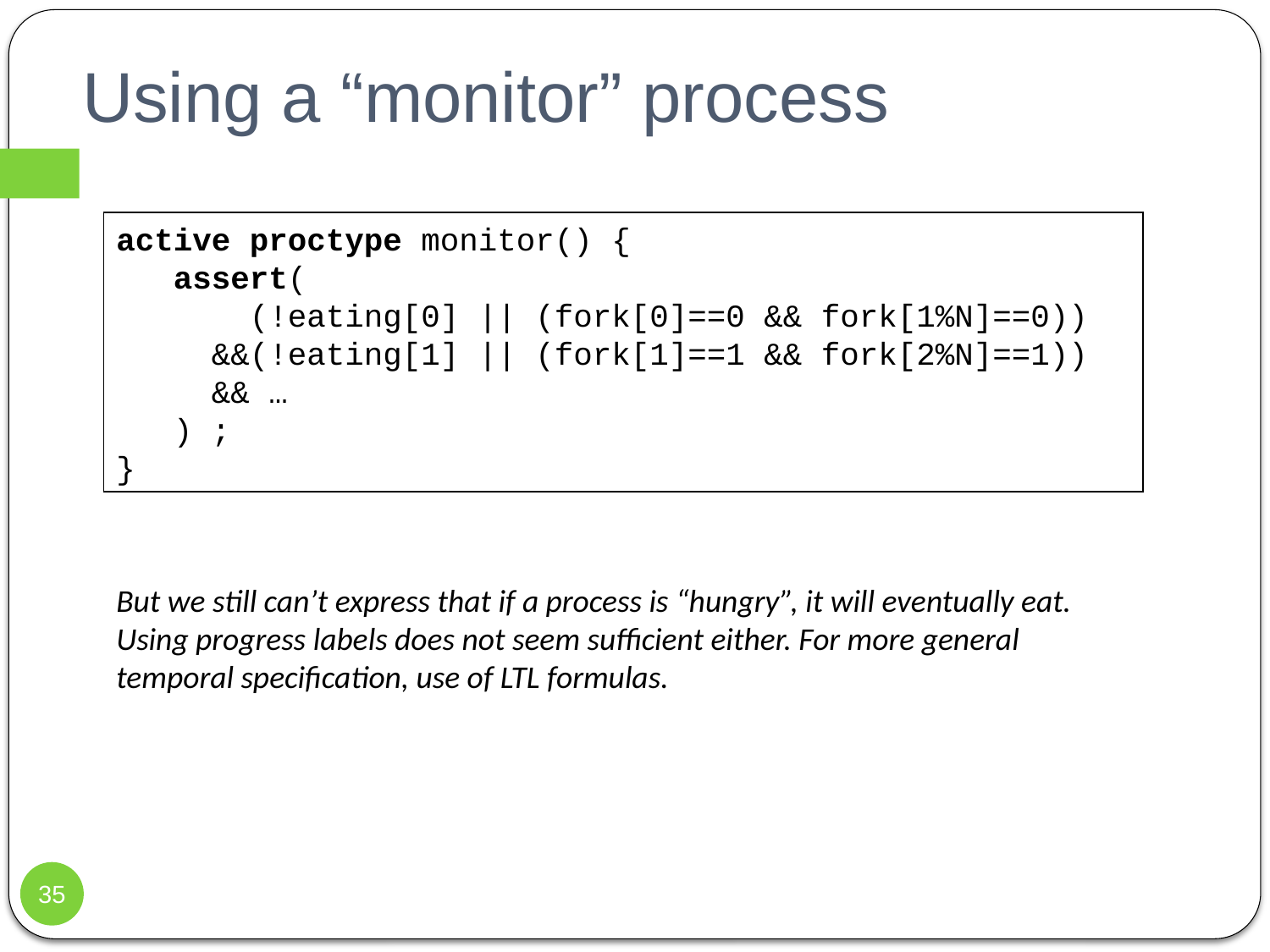

# Using a “monitor” process
active proctype monitor() {
   assert(
       (!eating[0] || (fork[0]==0 && fork[1%N]==0))
     &&(!eating[1] || (fork[1]==1 && fork[2%N]==1))
     && …
   ) ;
}
But we still can’t express that if a process is “hungry”, it will eventually eat. Using progress labels does not seem sufficient either. For more general temporal specification, use of LTL formulas.
35